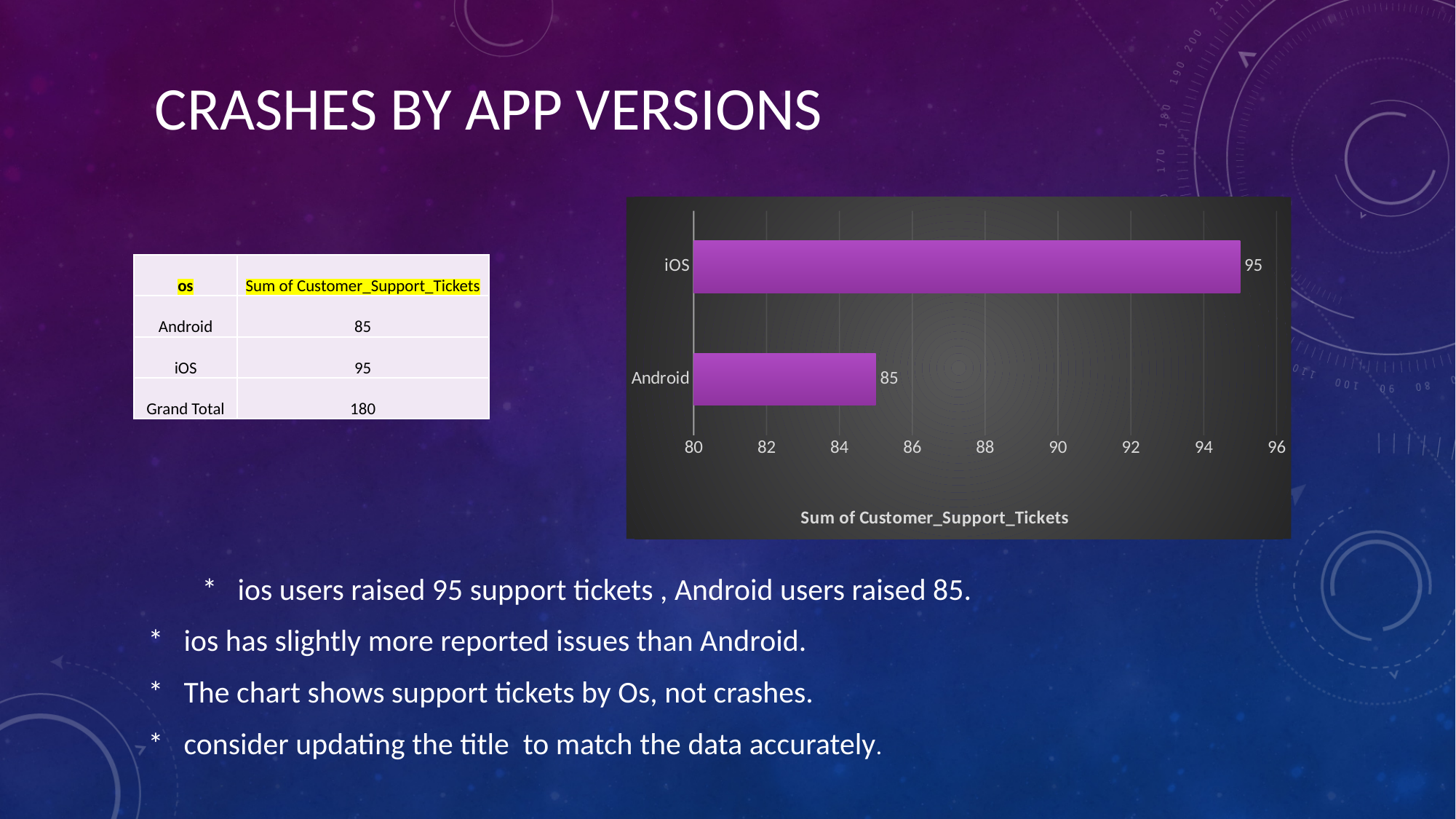

# Crashes by app versions

### Chart

| Category | Total |
|---|---|
| Android | 85.0 |
| iOS | 95.0 |
| os | Sum of Customer\_Support\_Tickets |
| --- | --- |
| Android | 85 |
| iOS | 95 |
| Grand Total | 180 |
	*   ios users raised 95 support tickets , Android users raised 85.
        *   ios has slightly more reported issues than Android.
        *   The chart shows support tickets by Os, not crashes.
        *   consider updating the title  to match the data accurately.